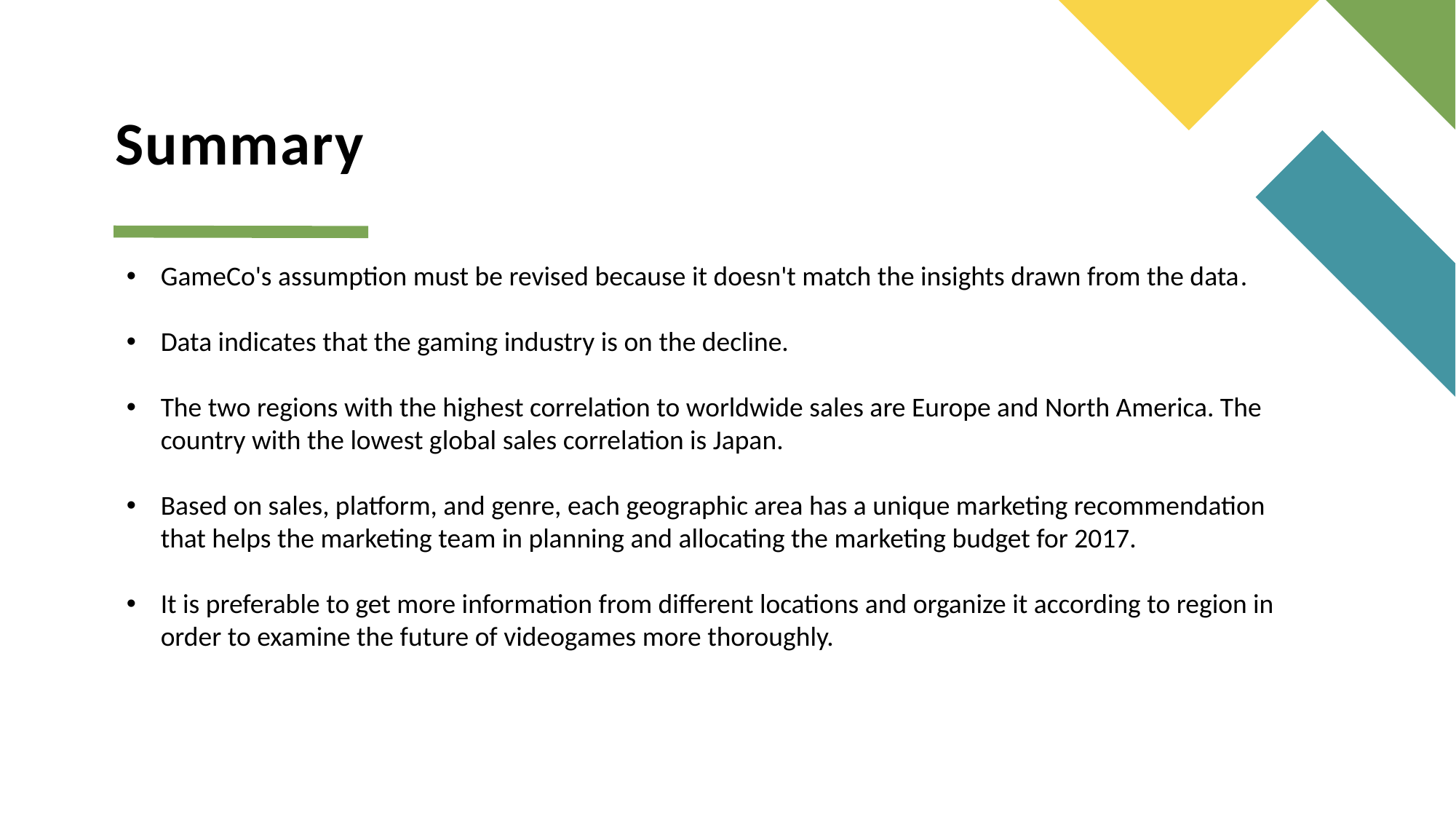

# Summary
GameCo's assumption must be revised because it doesn't match the insights drawn from the data.

Data indicates that the gaming industry is on the decline.

The two regions with the highest correlation to worldwide sales are Europe and North America. The country with the lowest global sales correlation is Japan.

Based on sales, platform, and genre, each geographic area has a unique marketing recommendation that helps the marketing team in planning and allocating the marketing budget for 2017.

It is preferable to get more information from different locations and organize it according to region in order to examine the future of videogames more thoroughly.